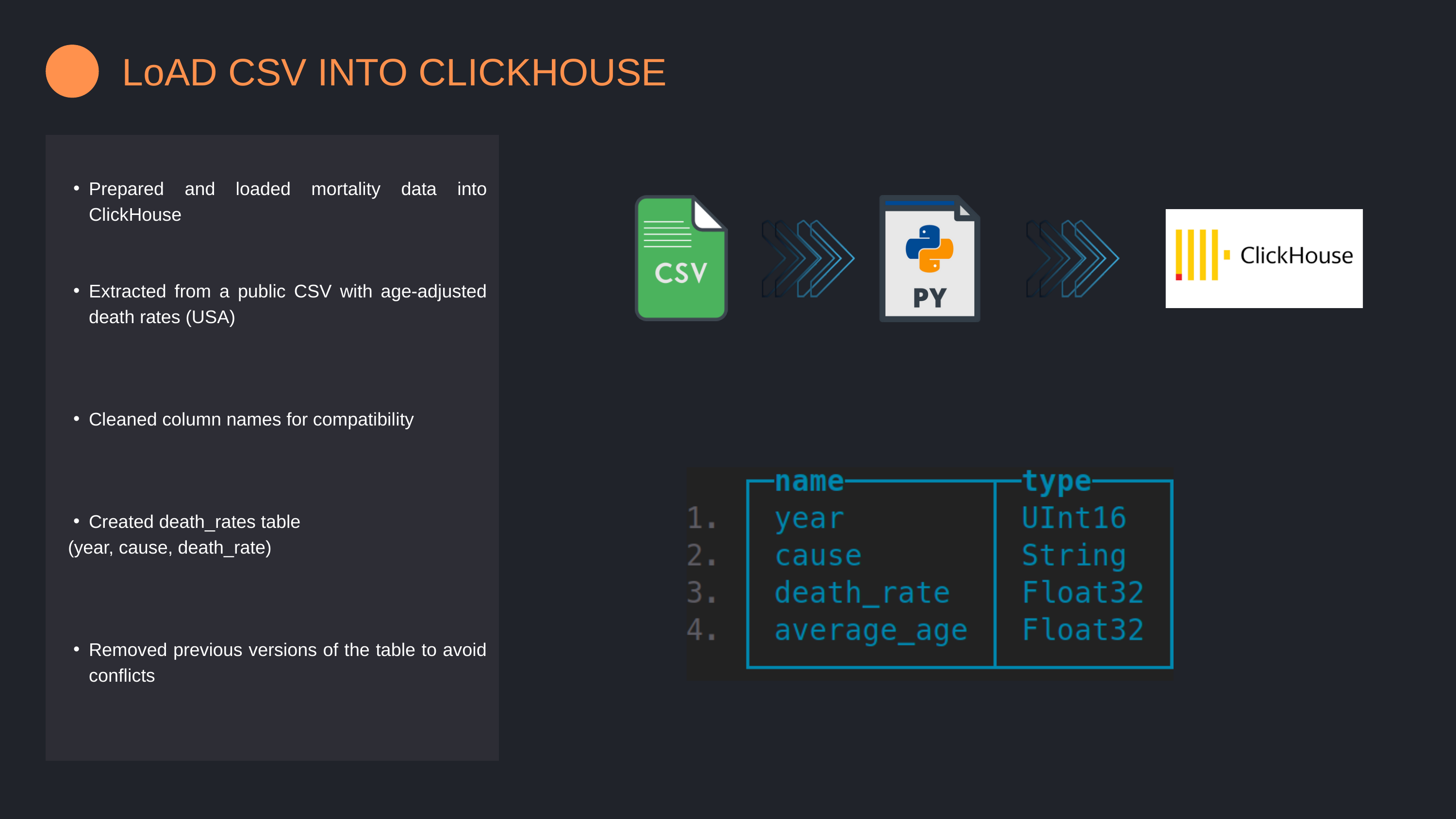

LoAD CSV INTO CLICKHOUSE

Prepared and loaded mortality data into ClickHouse

Extracted from a public CSV with age-adjusted death rates (USA)

Cleaned column names for compatibility

Created death_rates table
  (year, cause, death_rate)

Removed previous versions of the table to avoid conflicts